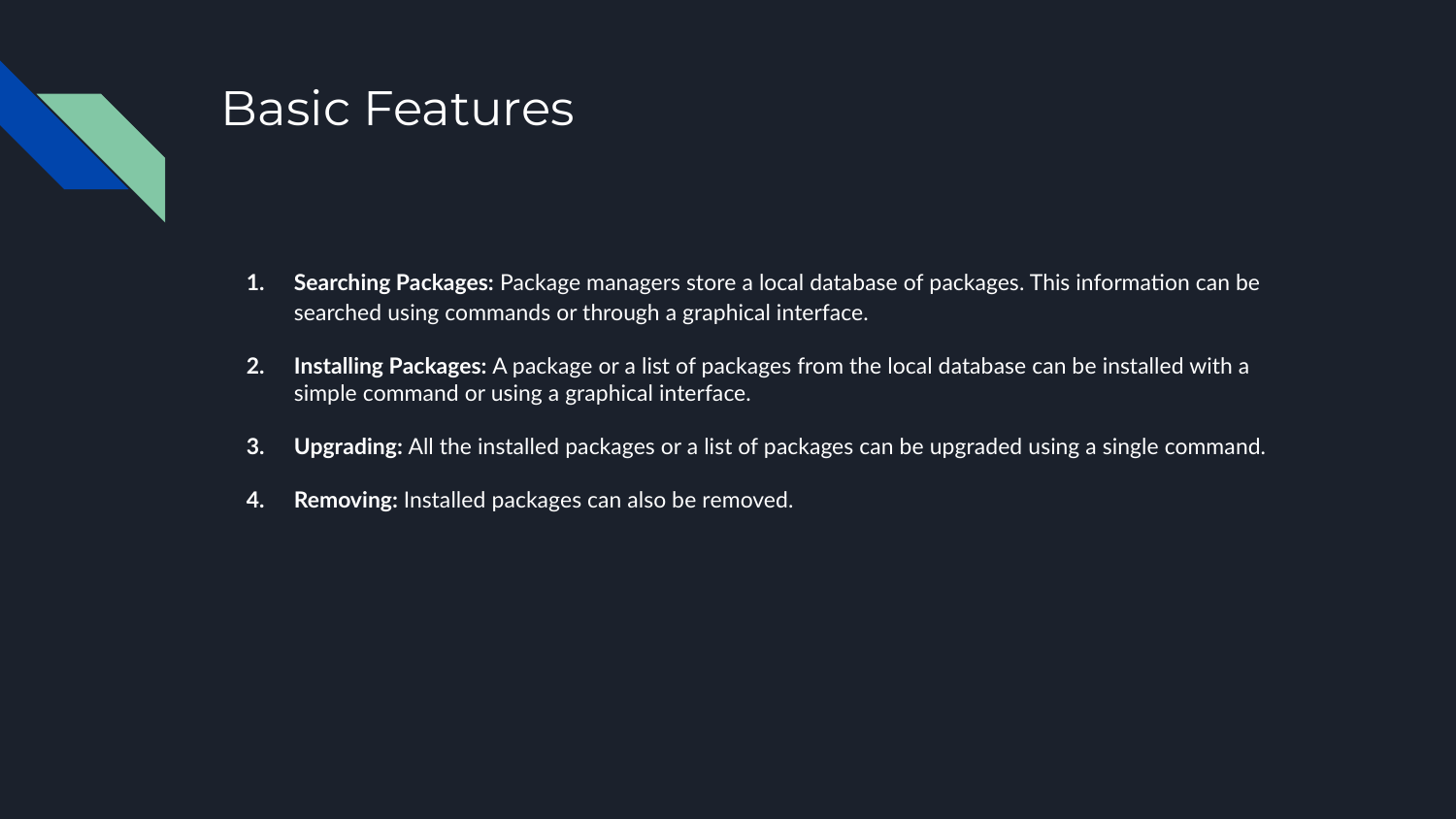

# Basic Features
Searching Packages: Package managers store a local database of packages. This information can be searched using commands or through a graphical interface.
Installing Packages: A package or a list of packages from the local database can be installed with a simple command or using a graphical interface.
Upgrading: All the installed packages or a list of packages can be upgraded using a single command.
Removing: Installed packages can also be removed.